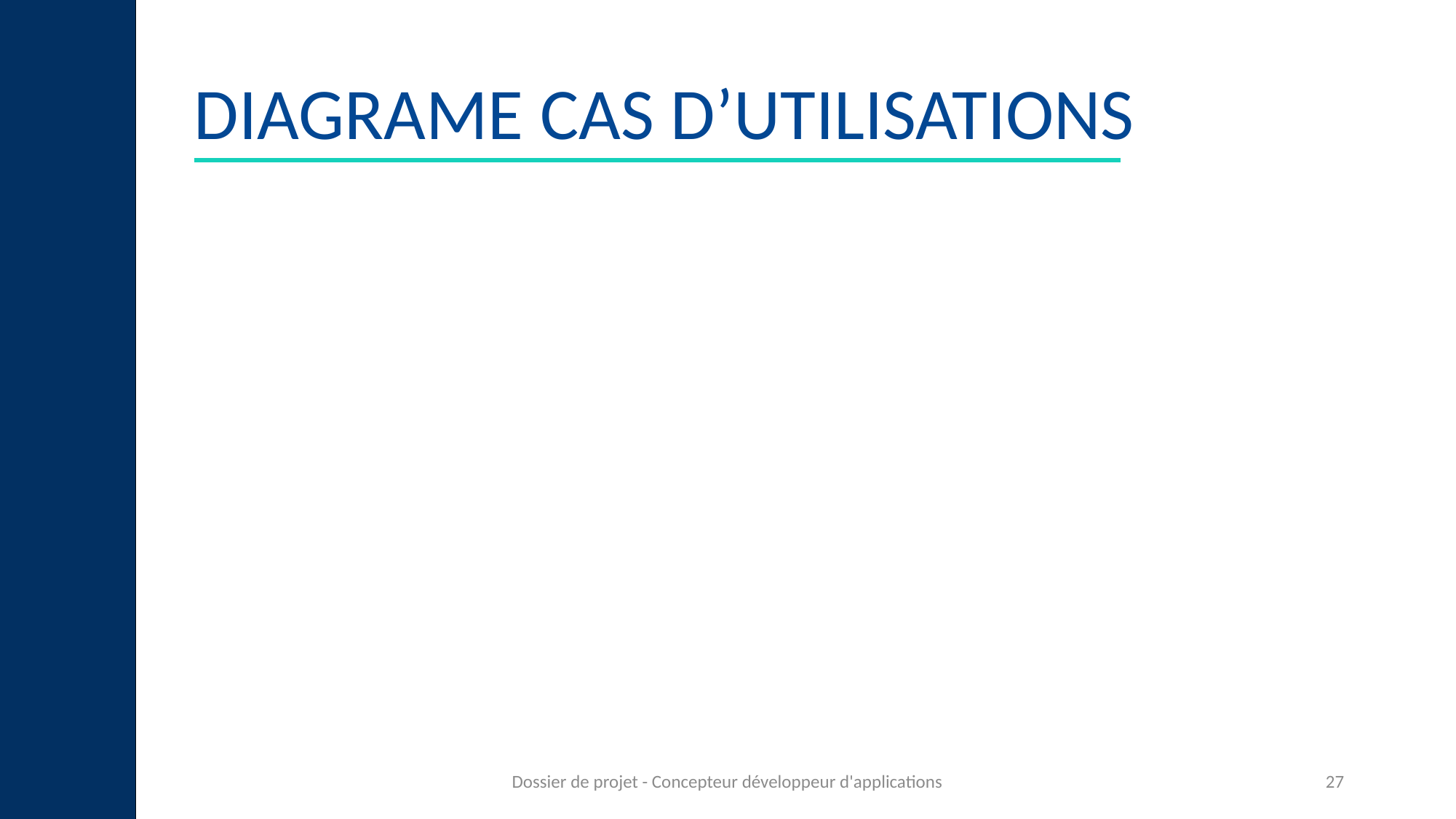

# DIAGRAME CAS D’UTILISATIONS

Dossier de projet - Concepteur développeur d'applications
27